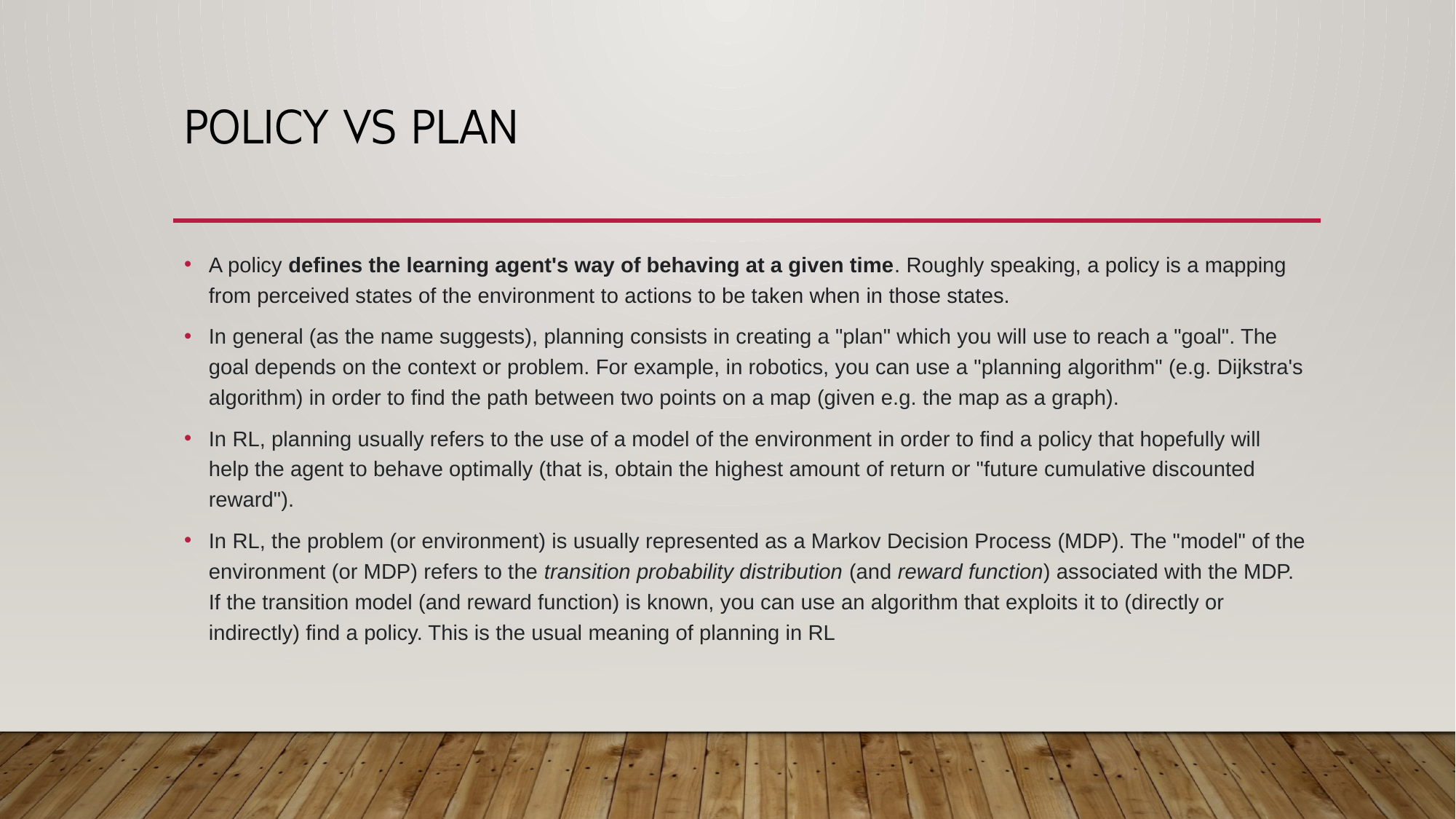

# Policy vs plan
A policy defines the learning agent's way of behaving at a given time. Roughly speaking, a policy is a mapping from perceived states of the environment to actions to be taken when in those states.
In general (as the name suggests), planning consists in creating a "plan" which you will use to reach a "goal". The goal depends on the context or problem. For example, in robotics, you can use a "planning algorithm" (e.g. Dijkstra's algorithm) in order to find the path between two points on a map (given e.g. the map as a graph).
In RL, planning usually refers to the use of a model of the environment in order to find a policy that hopefully will help the agent to behave optimally (that is, obtain the highest amount of return or "future cumulative discounted reward").
In RL, the problem (or environment) is usually represented as a Markov Decision Process (MDP). The "model" of the environment (or MDP) refers to the transition probability distribution (and reward function) associated with the MDP. If the transition model (and reward function) is known, you can use an algorithm that exploits it to (directly or indirectly) find a policy. This is the usual meaning of planning in RL